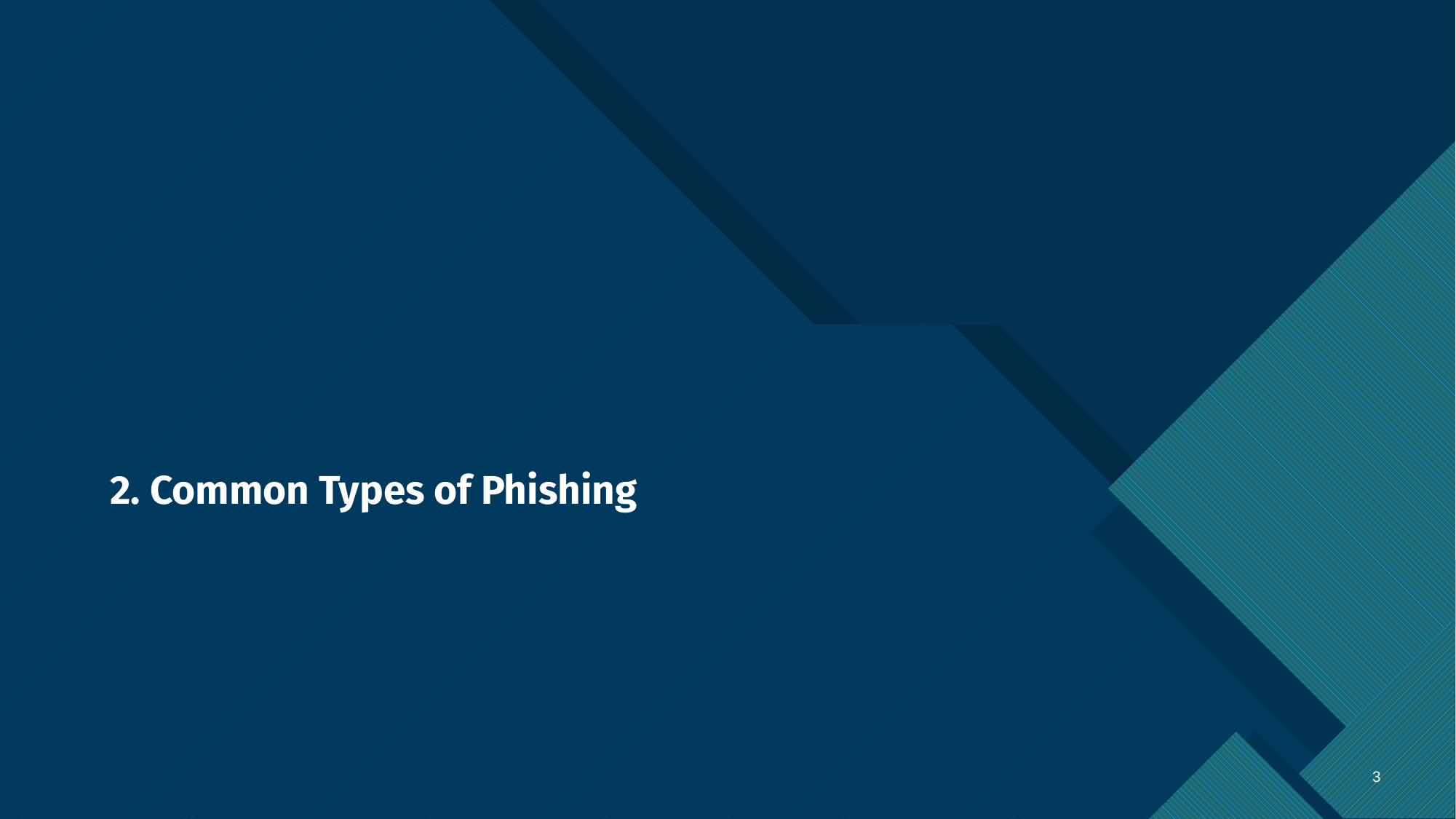

# 2. Common Types of Phishing

3